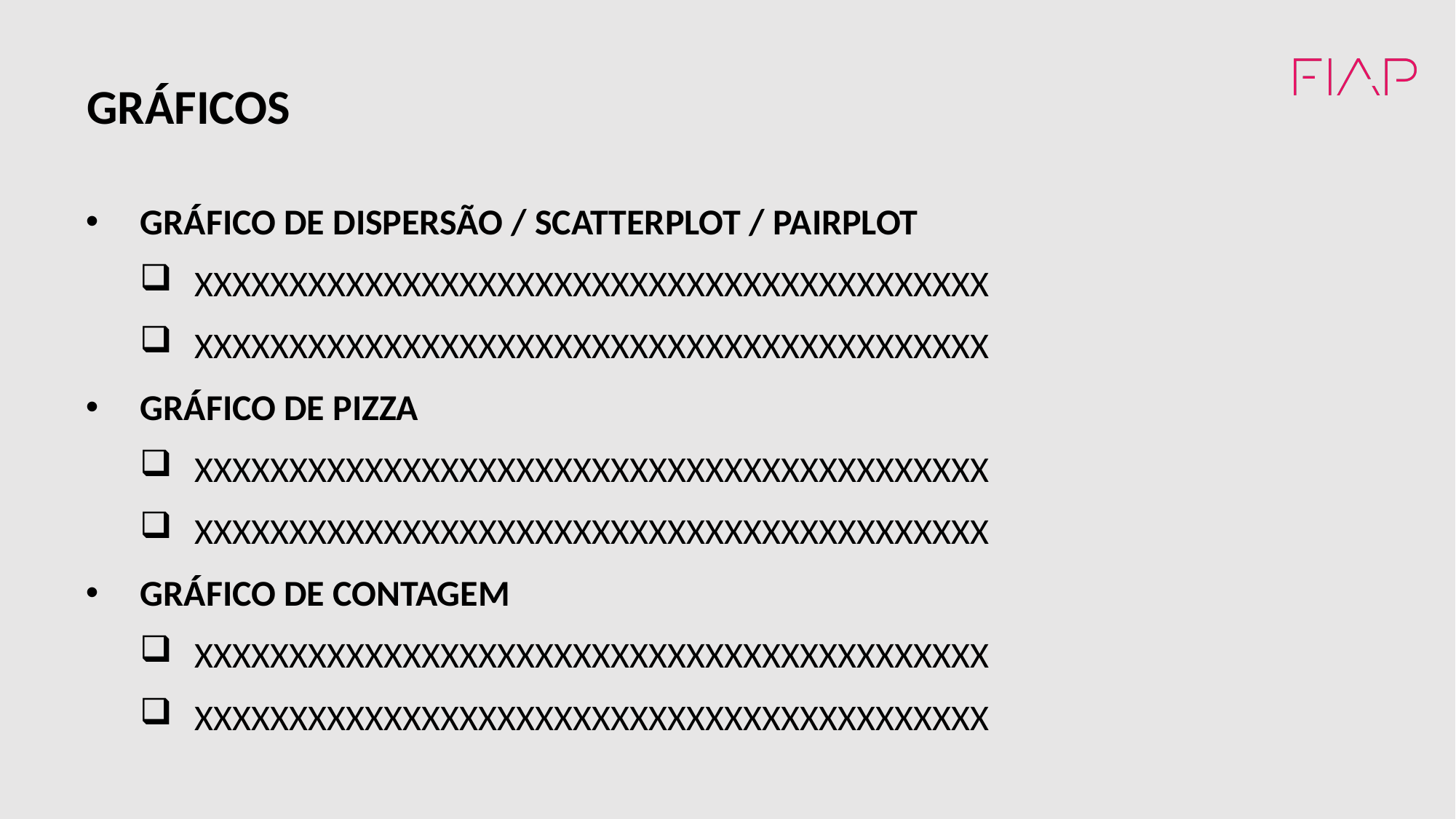

GRÁFICOS
GRÁFICO DE DISPERSÃO / SCATTERPLOT / PAIRPLOT
XXXXXXXXXXXXXXXXXXXXXXXXXXXXXXXXXXXXXXXXXX
XXXXXXXXXXXXXXXXXXXXXXXXXXXXXXXXXXXXXXXXXX
GRÁFICO DE PIZZA
XXXXXXXXXXXXXXXXXXXXXXXXXXXXXXXXXXXXXXXXXX
XXXXXXXXXXXXXXXXXXXXXXXXXXXXXXXXXXXXXXXXXX
GRÁFICO DE CONTAGEM
XXXXXXXXXXXXXXXXXXXXXXXXXXXXXXXXXXXXXXXXXX
XXXXXXXXXXXXXXXXXXXXXXXXXXXXXXXXXXXXXXXXXX